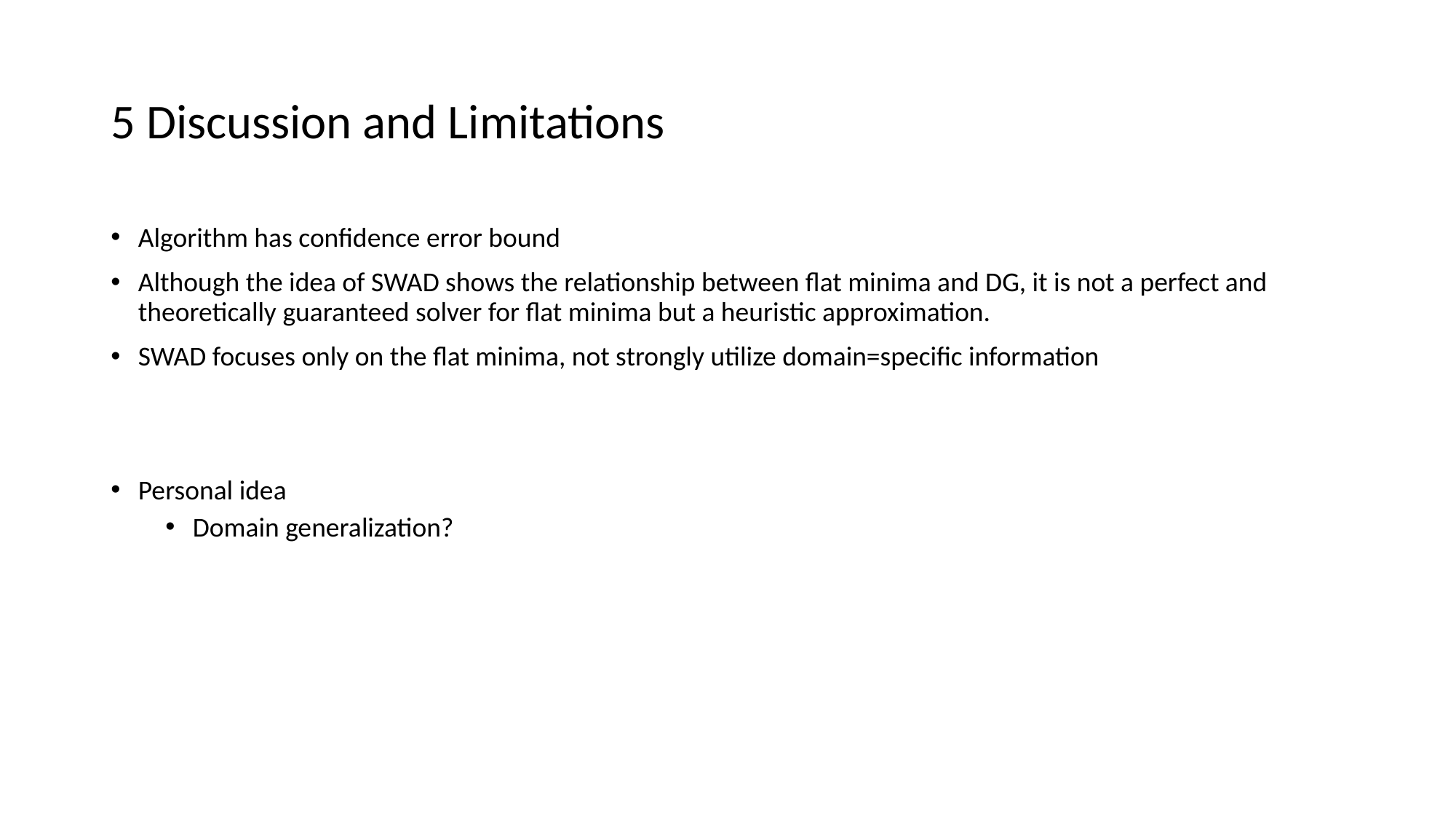

# 5 Discussion and Limitations
Algorithm has confidence error bound
Although the idea of SWAD shows the relationship between flat minima and DG, it is not a perfect and theoretically guaranteed solver for flat minima but a heuristic approximation.
SWAD focuses only on the flat minima, not strongly utilize domain=specific information

Personal idea
Domain generalization?